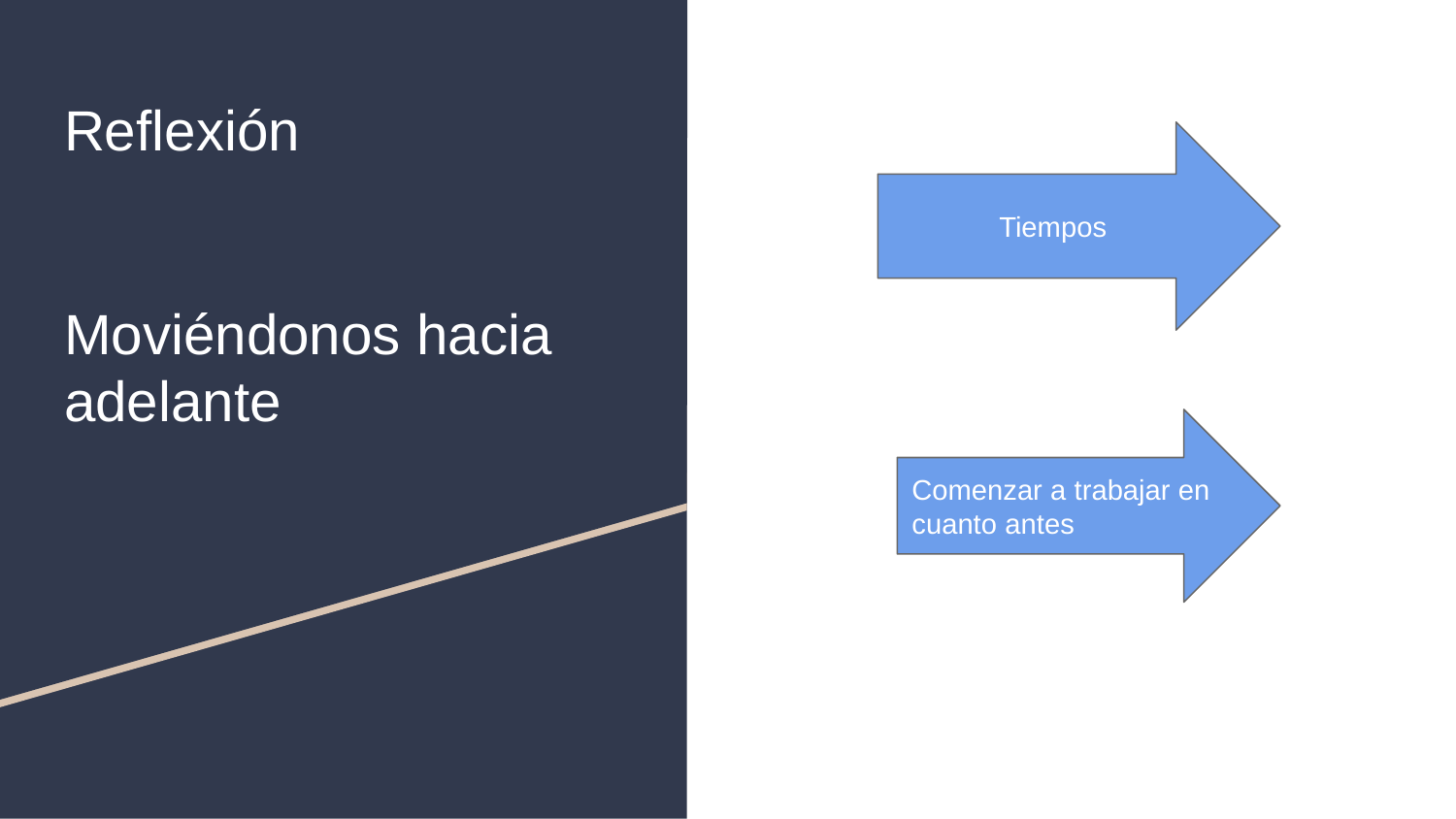

# Reflexión

Moviéndonos hacia adelante
Tiempos
Comenzar a trabajar en cuanto antes